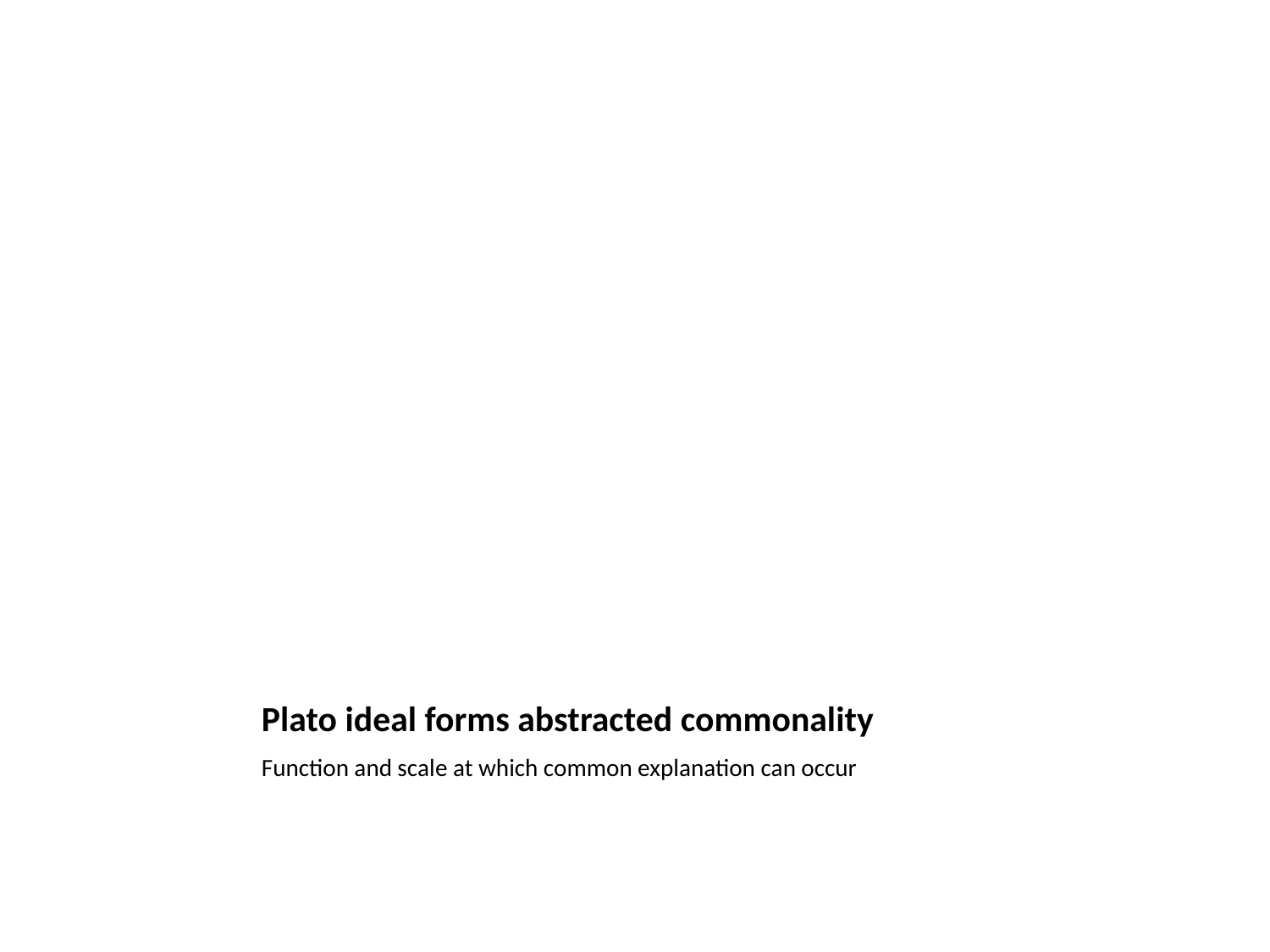

# Plato ideal forms abstracted commonality
Function and scale at which common explanation can occur